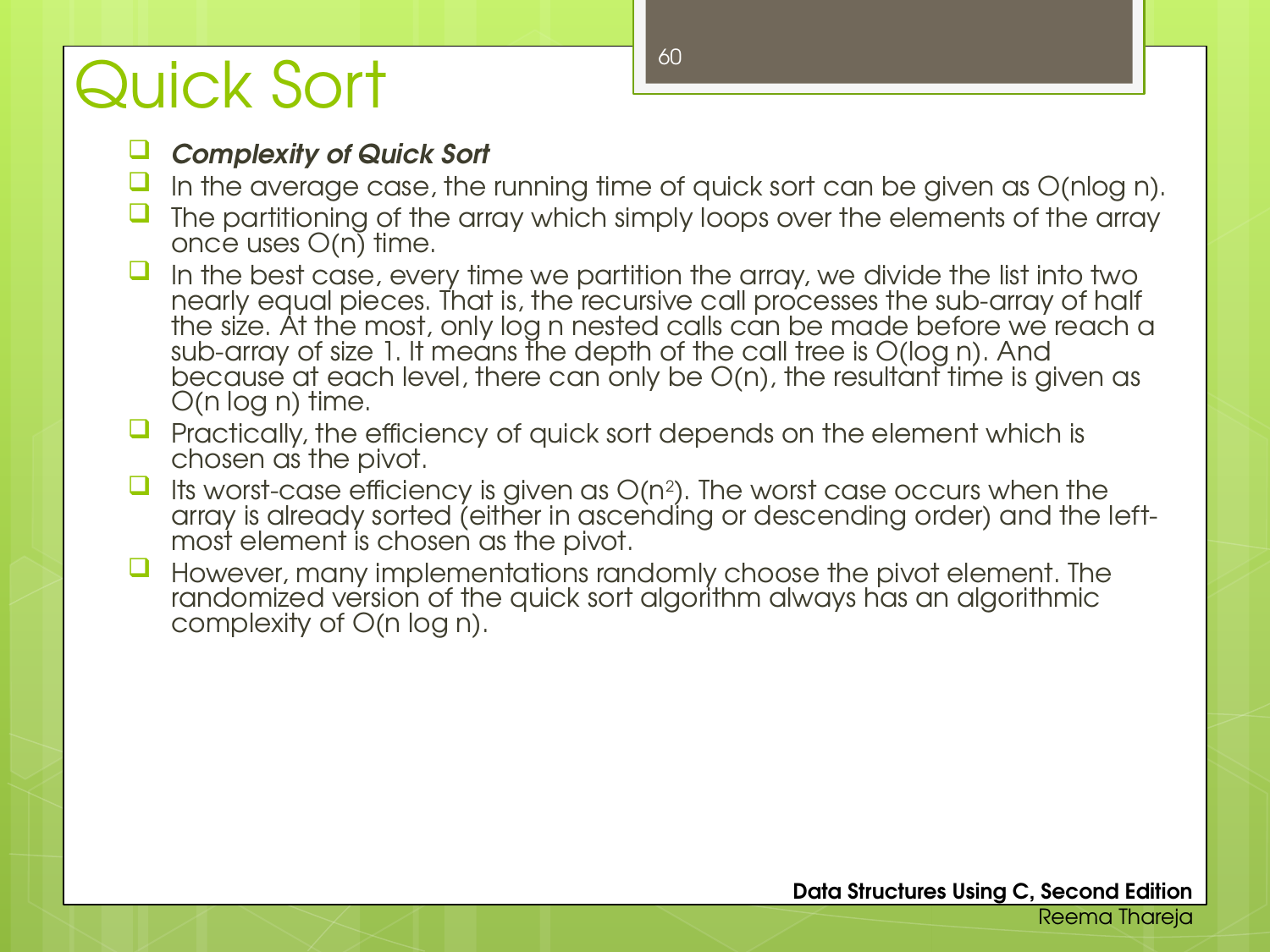

60
# Quick Sort
Complexity of Quick Sort
In the average case, the running time of quick sort can be given as O(nlog n).
The partitioning of the array which simply loops over the elements of the array once uses O(n) time.
In the best case, every time we partition the array, we divide the list into two nearly equal pieces. That is, the recursive call processes the sub-array of half the size. At the most, only log n nested calls can be made before we reach a sub-array of size 1. It means the depth of the call tree is O(log n). And because at each level, there can only be O(n), the resultant time is given as O(n log n) time.
Practically, the efficiency of quick sort depends on the element which is chosen as the pivot.
Its worst-case efficiency is given as O(n2). The worst case occurs when the array is already sorted (either in ascending or descending order) and the left-most element is chosen as the pivot.
However, many implementations randomly choose the pivot element. The randomized version of the quick sort algorithm always has an algorithmic complexity of O(n log n).
Data Structures Using C, Second Edition
Reema Thareja